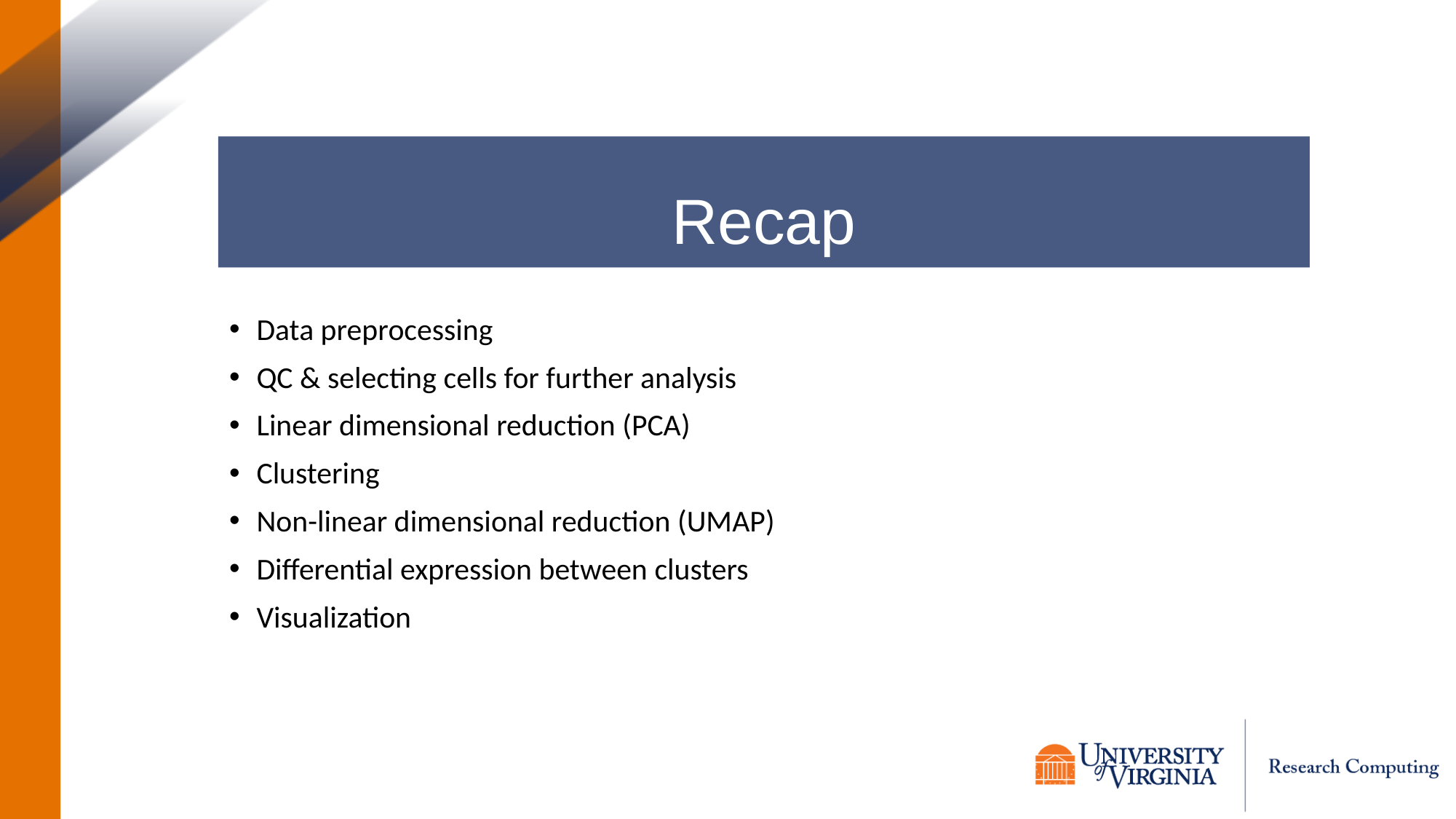

Recap
Data preprocessing
QC & selecting cells for further analysis
Linear dimensional reduction (PCA)
Clustering
Non-linear dimensional reduction (UMAP)
Differential expression between clusters
Visualization